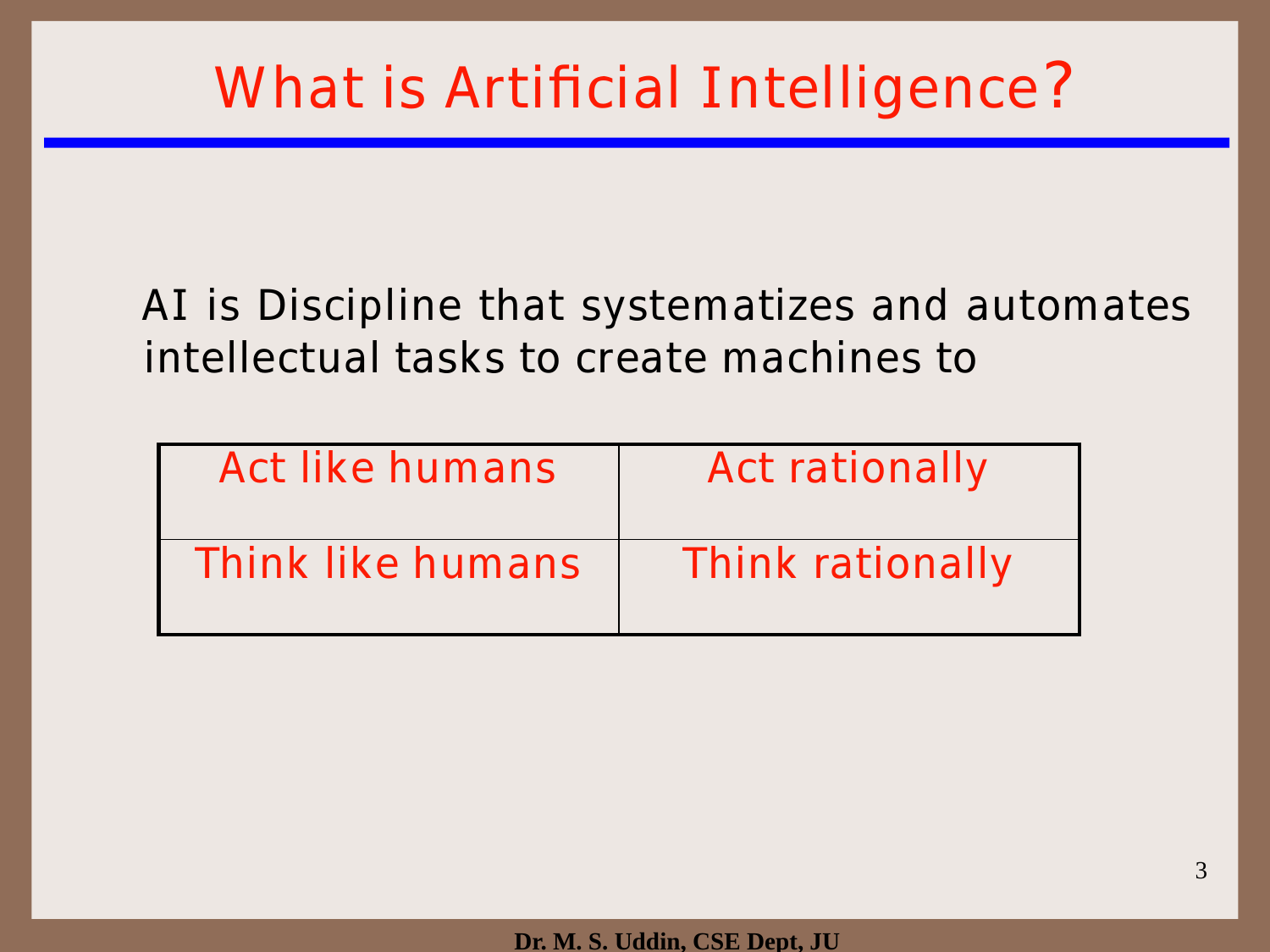

What is Artificial Intelligence?
   AI is Discipline that systematizes and automates intellectual tasks to create machines to
| Act like humans | Act rationally |
| --- | --- |
| Think like humans | Think rationally |
3
Dr. M. S. Uddin, CSE Dept, JU